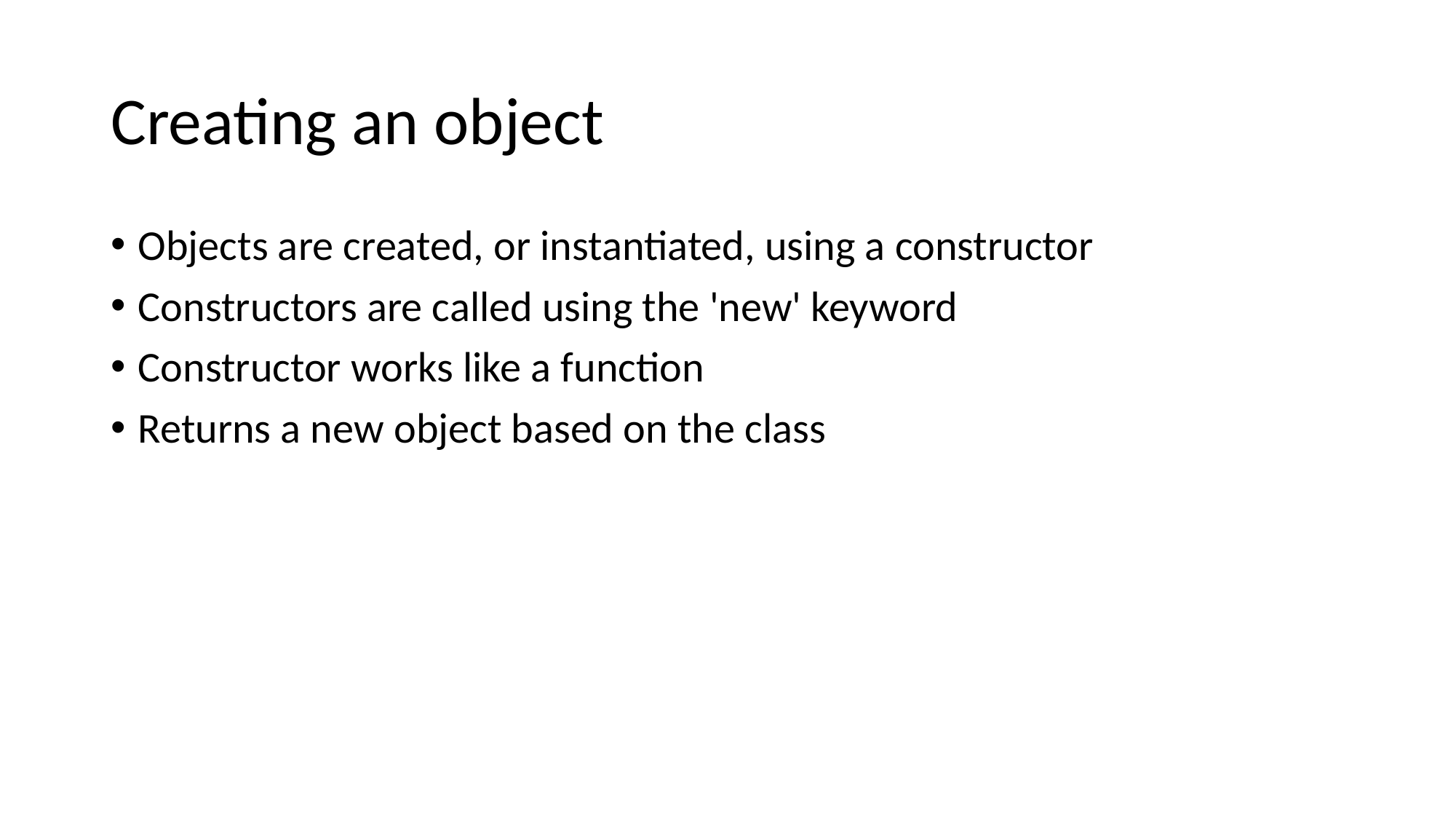

# Creating an object
Objects are created, or instantiated, using a constructor
Constructors are called using the 'new' keyword
Constructor works like a function
Returns a new object based on the class